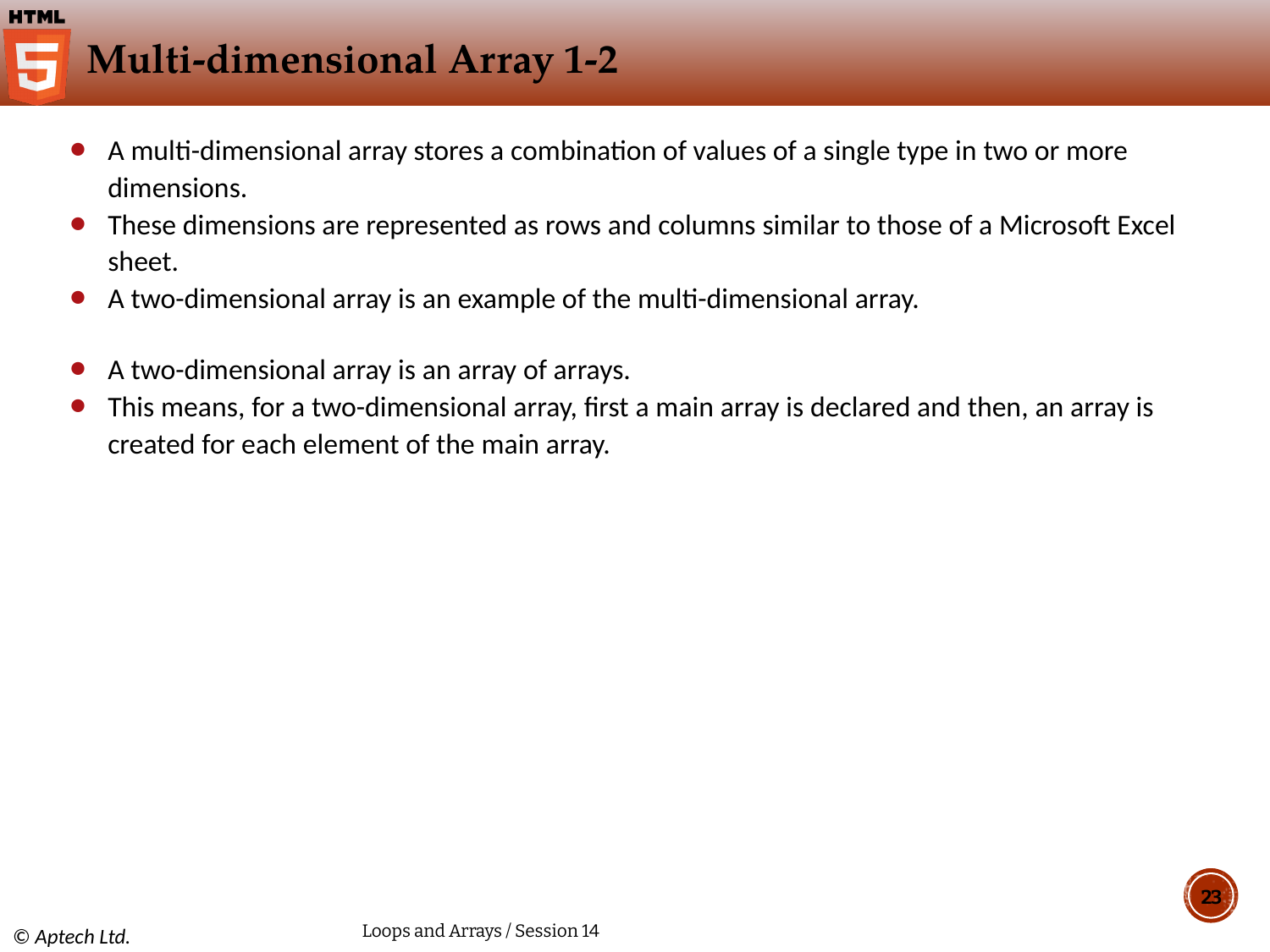

# Multi-dimensional Array 1-2
A multi-dimensional array stores a combination of values of a single type in two or more dimensions.
These dimensions are represented as rows and columns similar to those of a Microsoft Excel sheet.
A two-dimensional array is an example of the multi-dimensional array.

A two-dimensional array is an array of arrays.
This means, for a two-dimensional array, first a main array is declared and then, an array is created for each element of the main array.
23
Loops and Arrays / Session 14